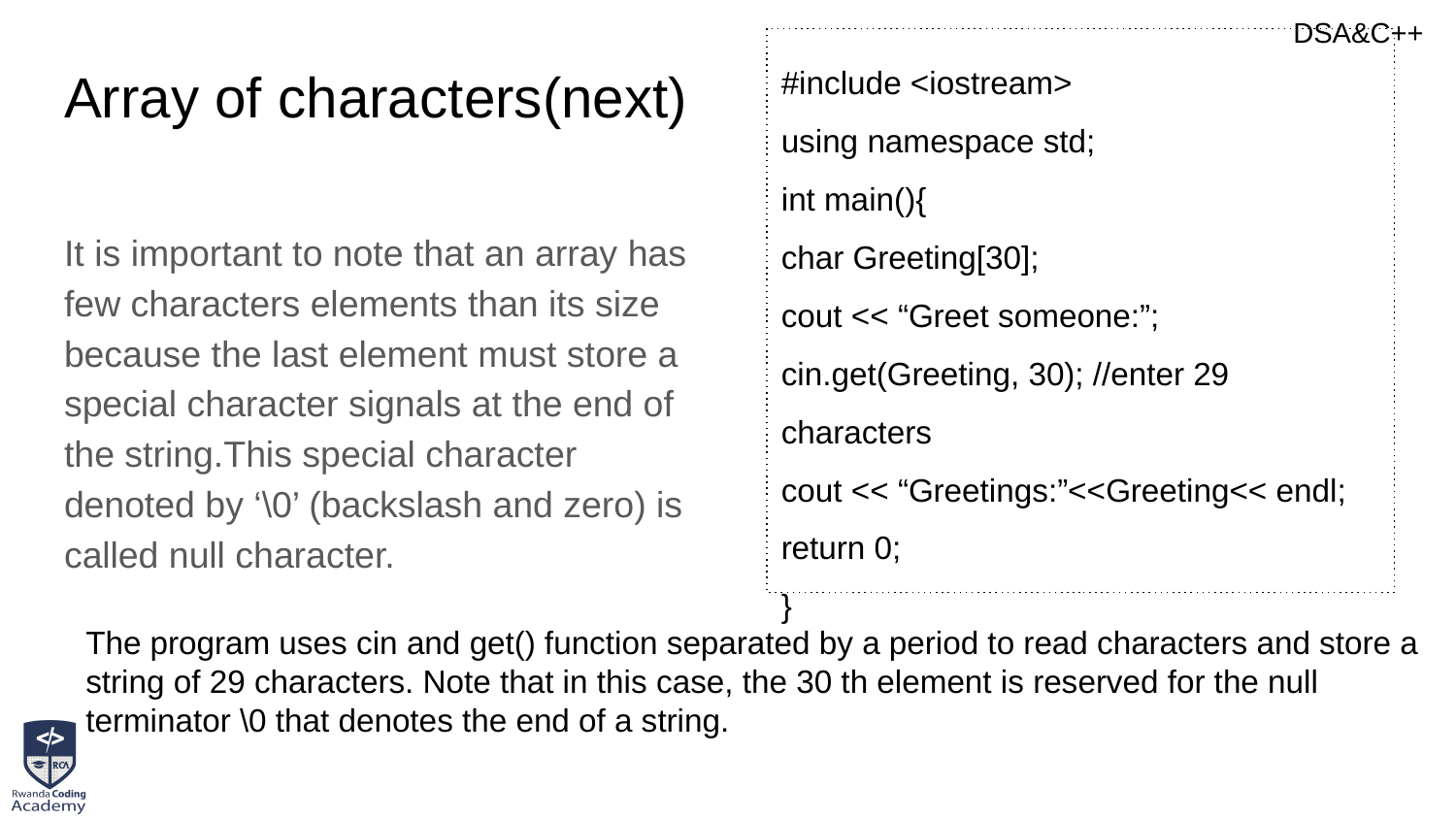

#include <iostream>
using namespace std;
int main(){
char Greeting[30];
cout << “Greet someone:”;
cin.get(Greeting, 30); //enter 29 characters
cout << “Greetings:”<<Greeting<< endl;
return 0;
}
# Array of characters(next)
It is important to note that an array has few characters elements than its size because the last element must store a special character signals at the end of the string.This special character denoted by ‘\0’ (backslash and zero) is called null character.

The program uses cin and get() function separated by a period to read characters and store a string of 29 characters. Note that in this case, the 30 th element is reserved for the null terminator \0 that denotes the end of a string.